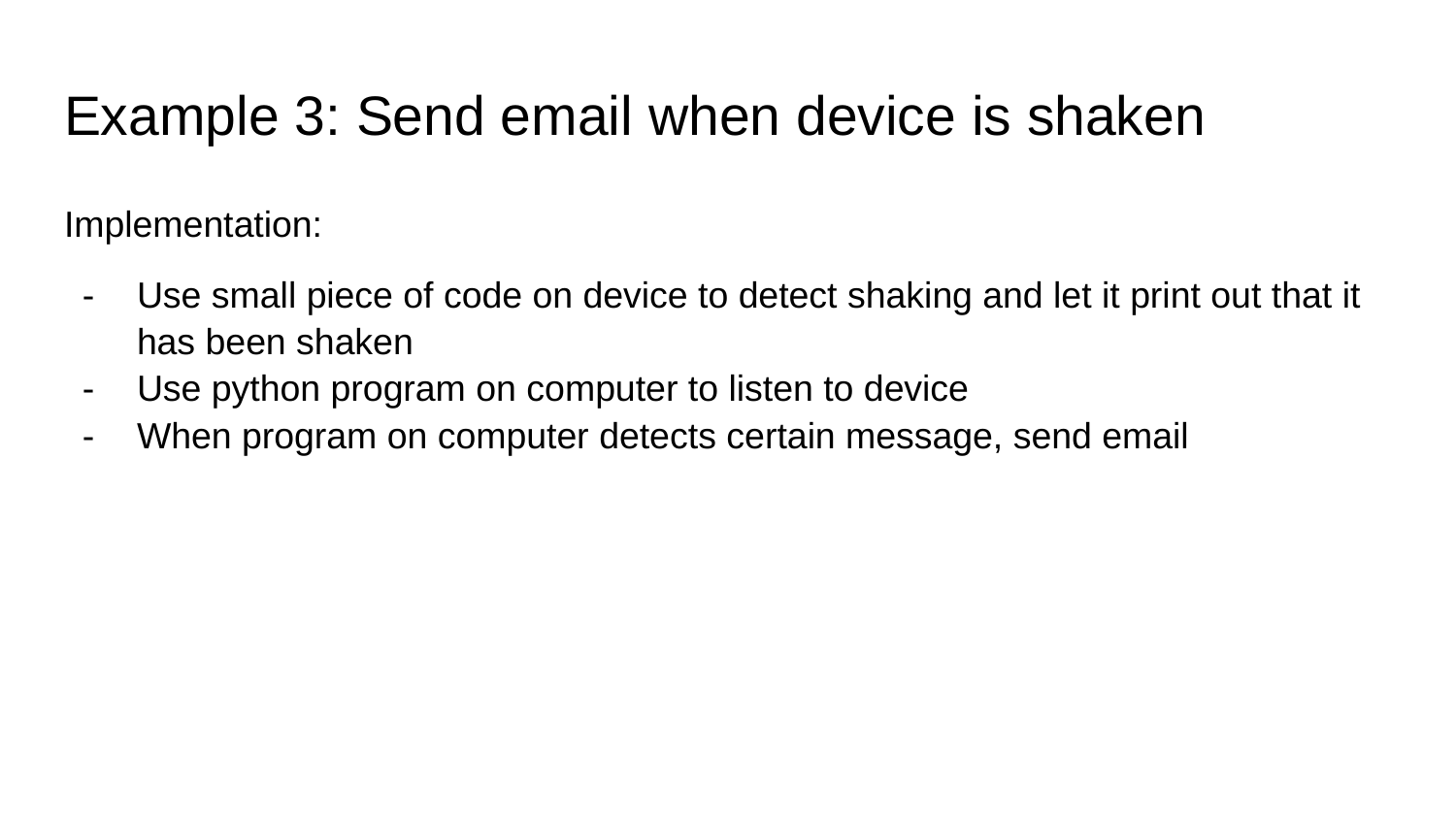

# Example 3: Send email when device is shaken

Implementation:
Use small piece of code on device to detect shaking and let it print out that it has been shaken
Use python program on computer to listen to device
When program on computer detects certain message, send email